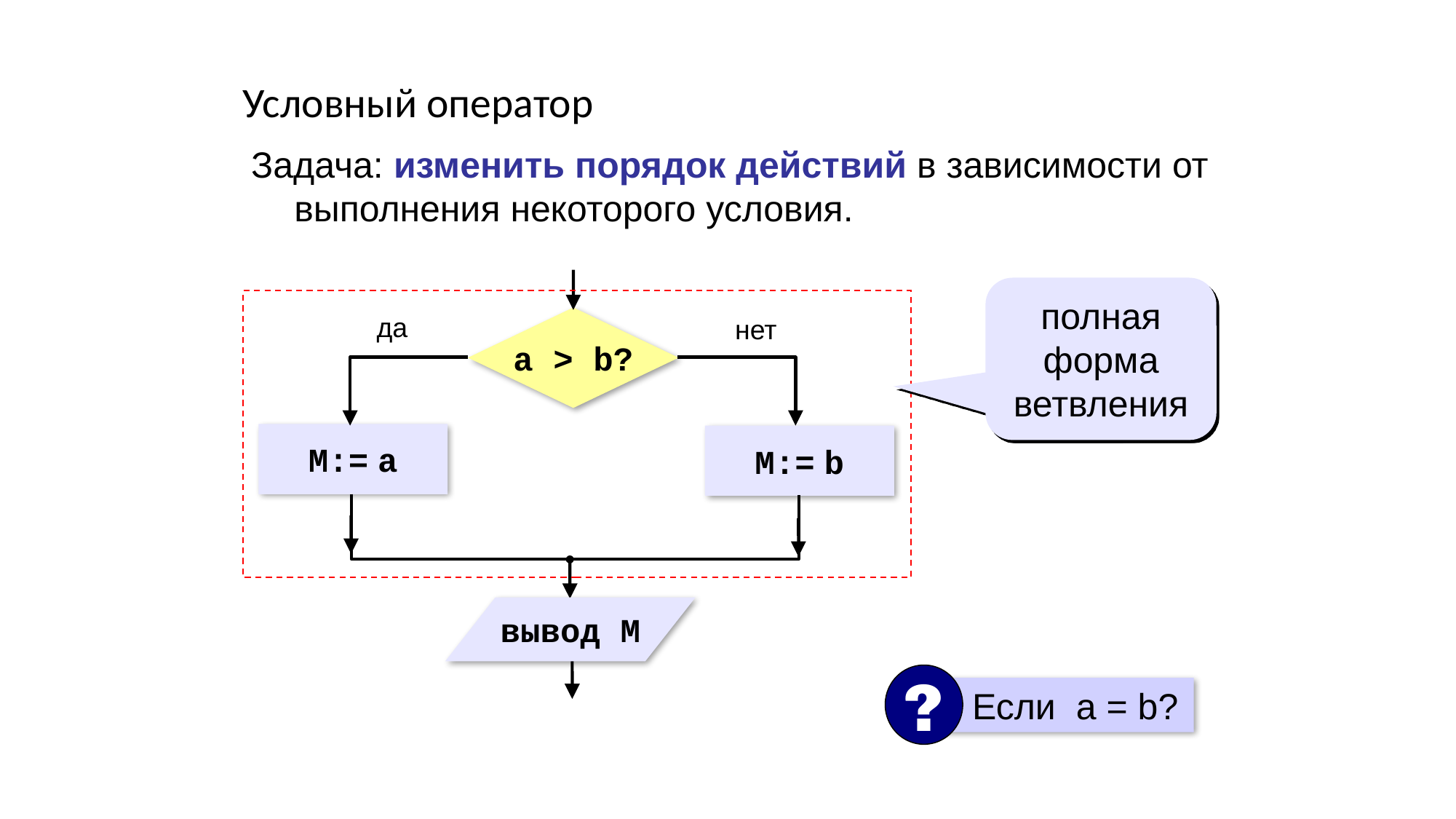

Условный оператор
Задача: изменить порядок действий в зависимости от выполнения некоторого условия.

да
нет
a > b?

M:= a
M:= b

вывод M

полная форма ветвления

?
  Если  a = b?